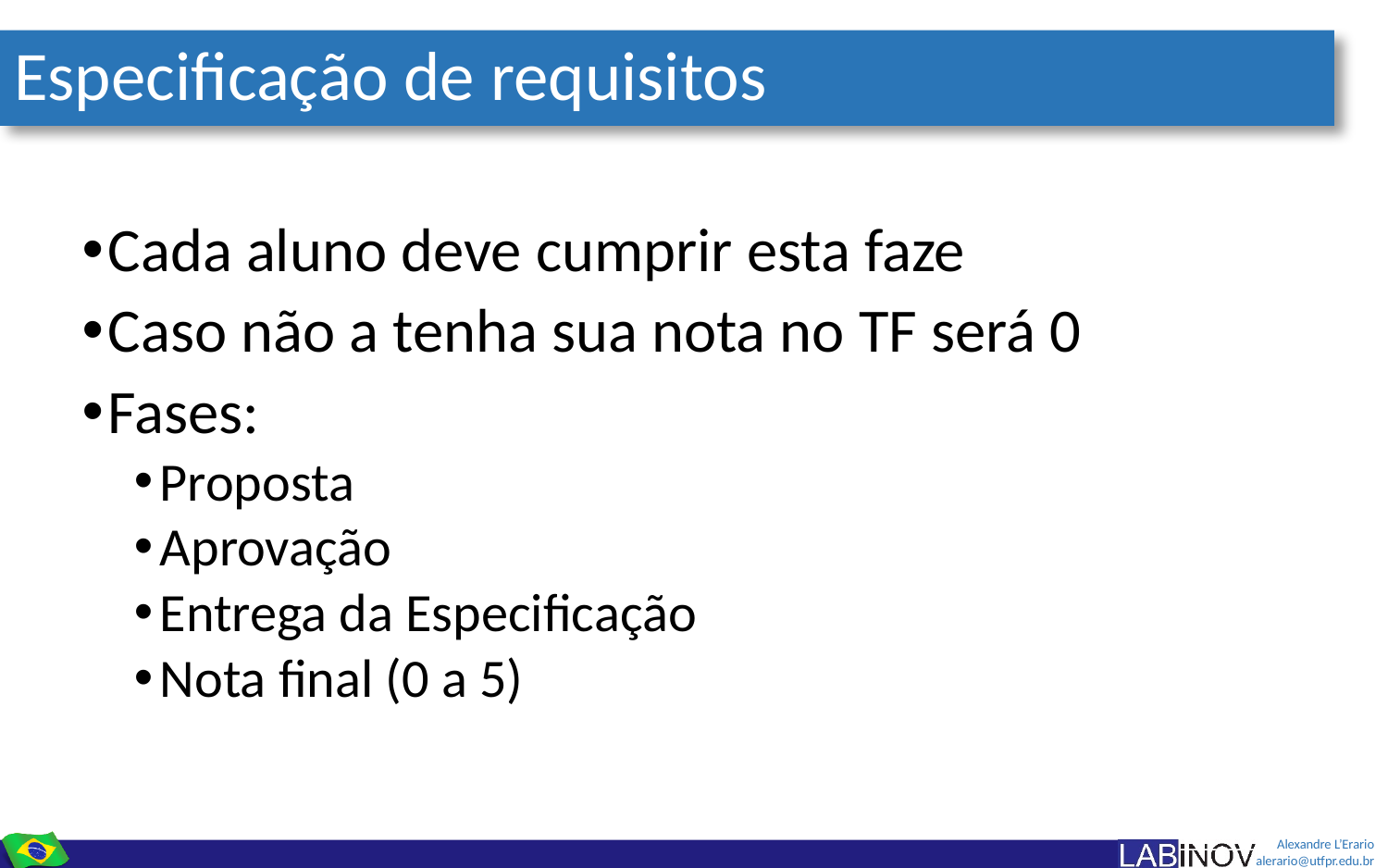

# Especificação de requisitos
Cada aluno deve cumprir esta faze
Caso não a tenha sua nota no TF será 0
Fases:
Proposta
Aprovação
Entrega da Especificação
Nota final (0 a 5)